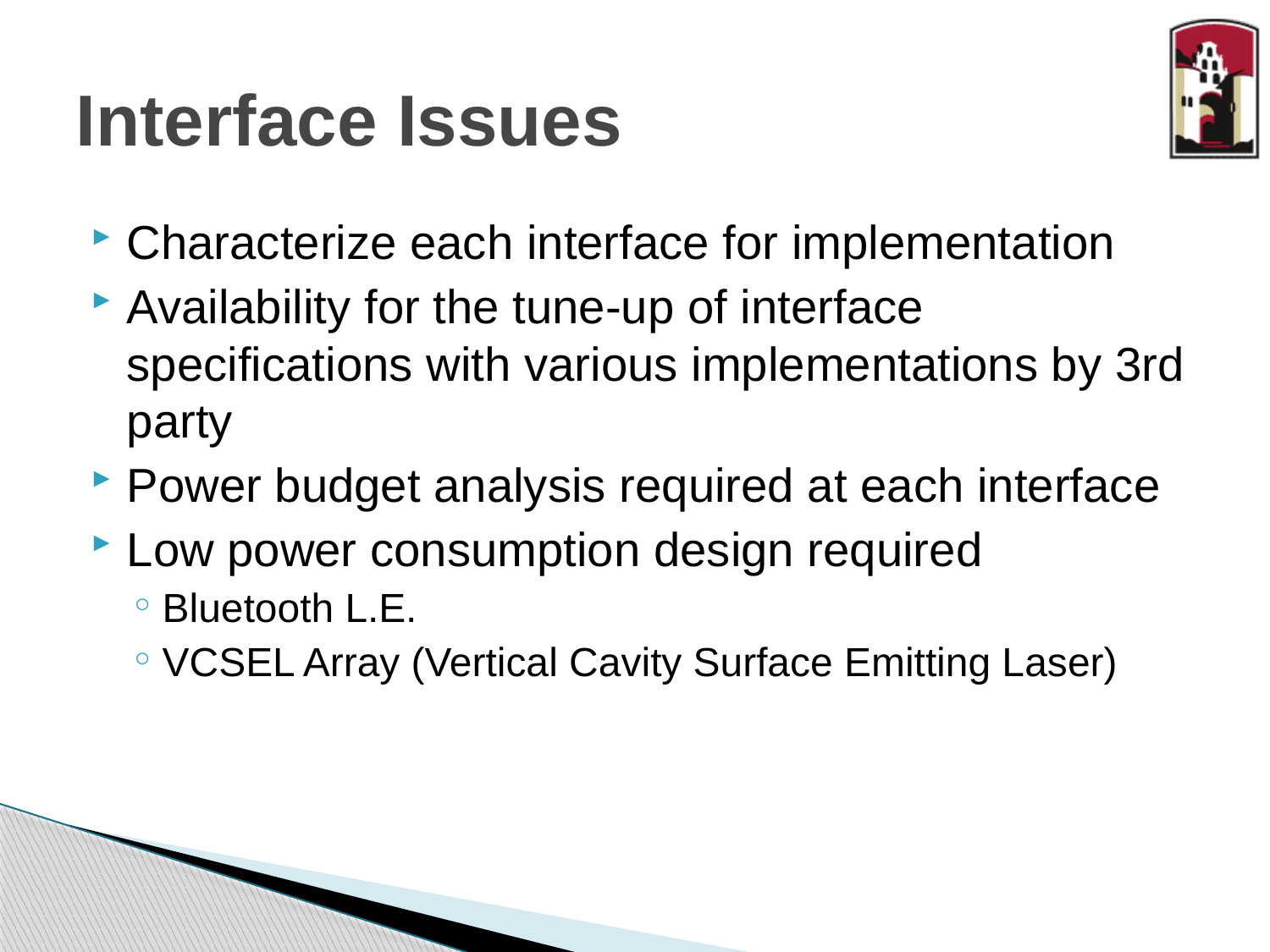

# Interface Issues
Characterize each interface for implementation
Availability for the tune-up of interface specifications with various implementations by 3rd party
Power budget analysis required at each interface
Low power consumption design required
Bluetooth L.E.
VCSEL Array (Vertical Cavity Surface Emitting Laser)